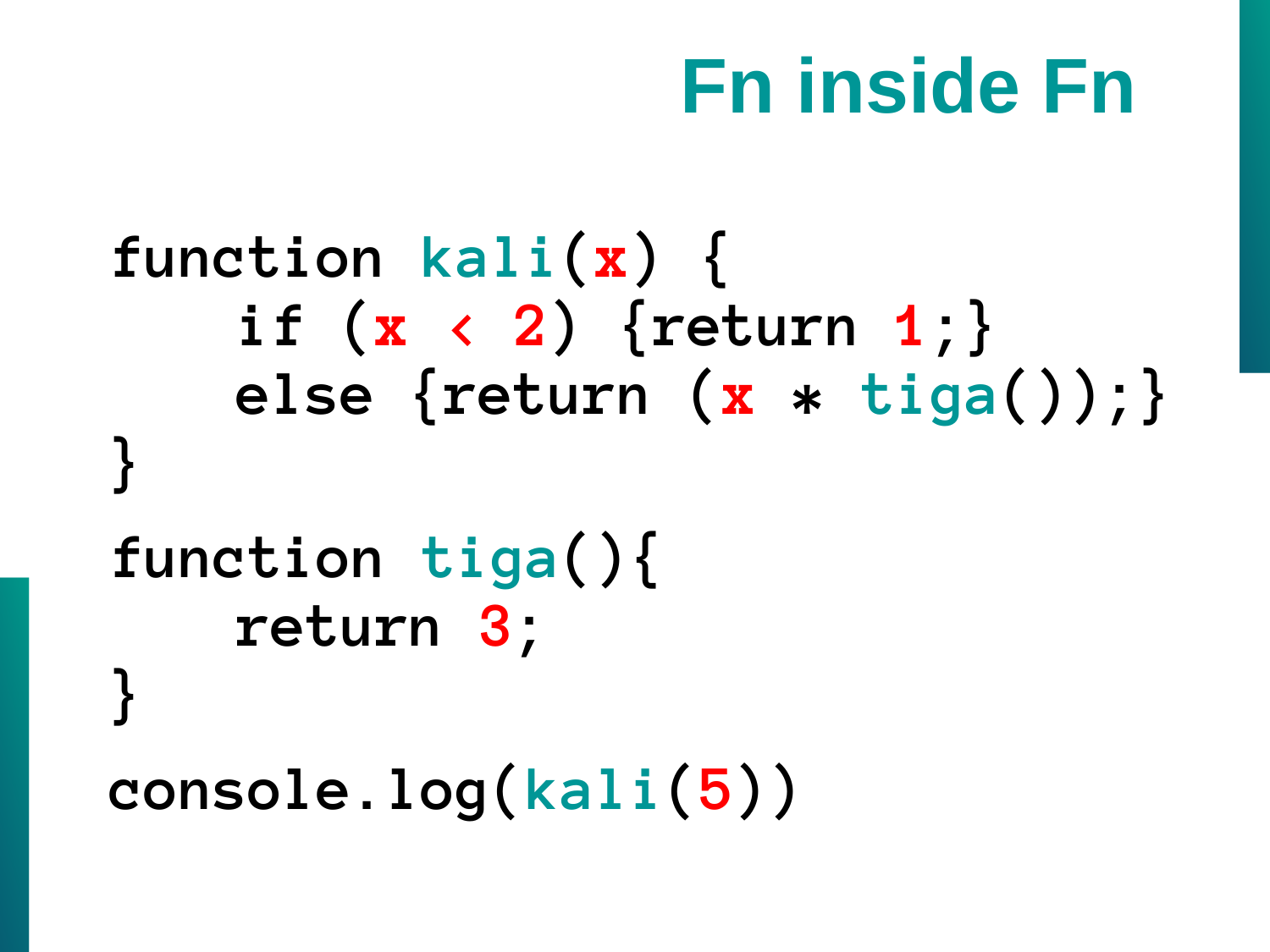

Fn inside Fn
function kali(x) {
	if (x < 2) {return 1;}
	else {return (x * tiga());}
}

function tiga(){
   	return 3;
}

console.log(kali(5))